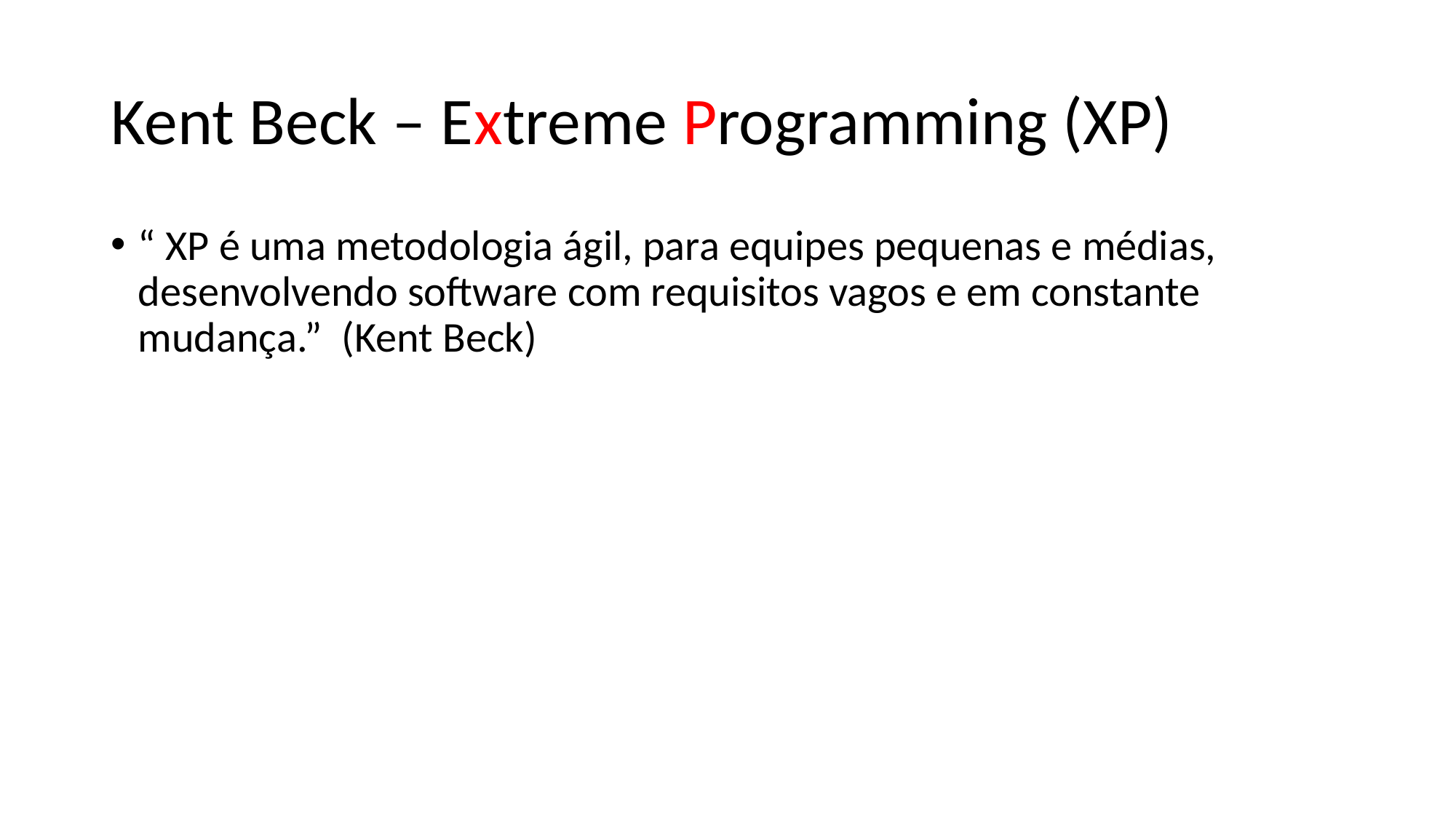

# Kent Beck – Extreme Programming (XP)
“ XP é uma metodologia ágil, para equipes pequenas e médias, desenvolvendo software com requisitos vagos e em constante mudança.”  (Kent Beck)